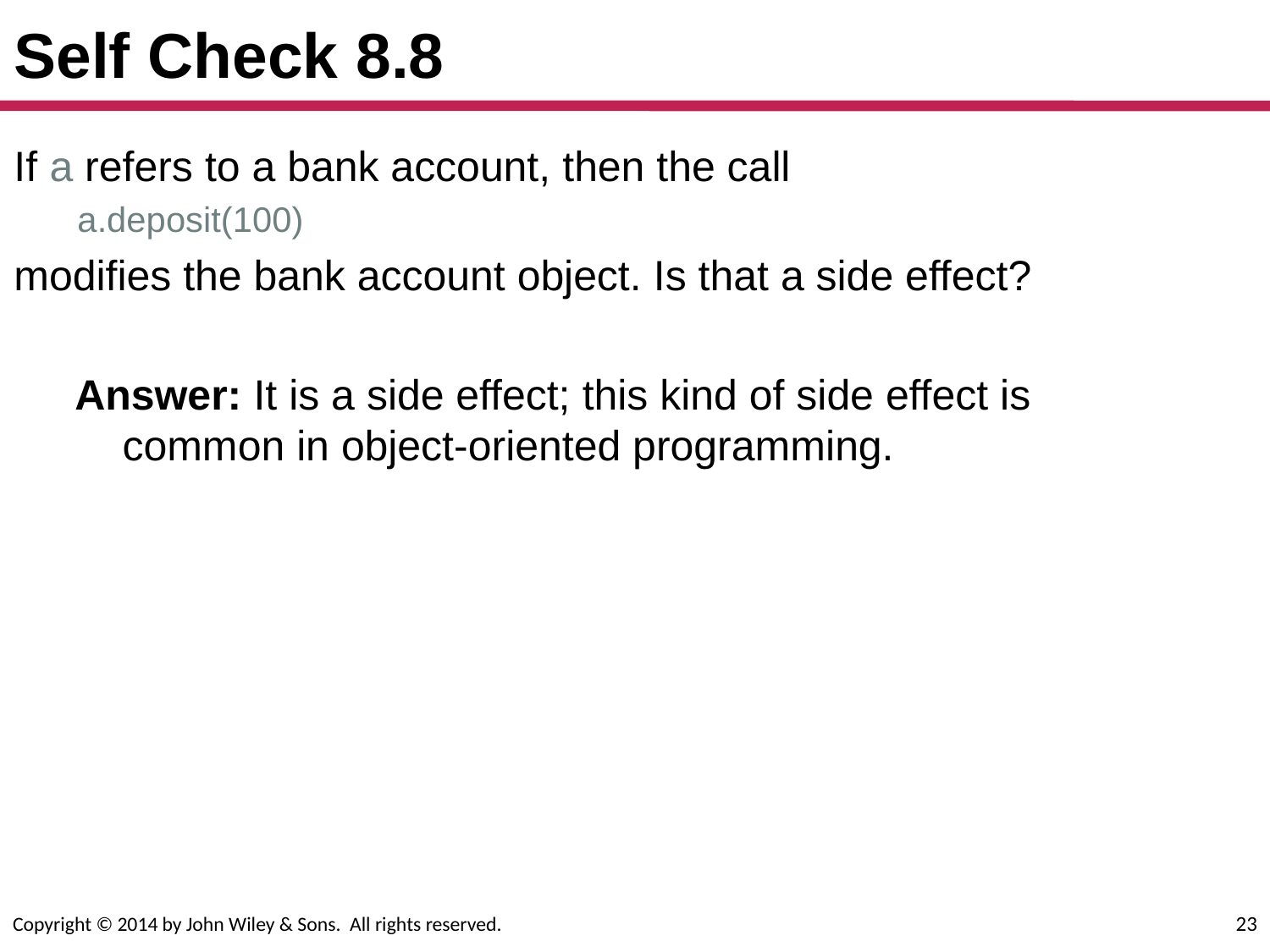

# Self Check 8.8
If a refers to a bank account, then the call
a.deposit(100)
modifies the bank account object. Is that a side effect?
Answer: It is a side effect; this kind of side effect is common in object-oriented programming.